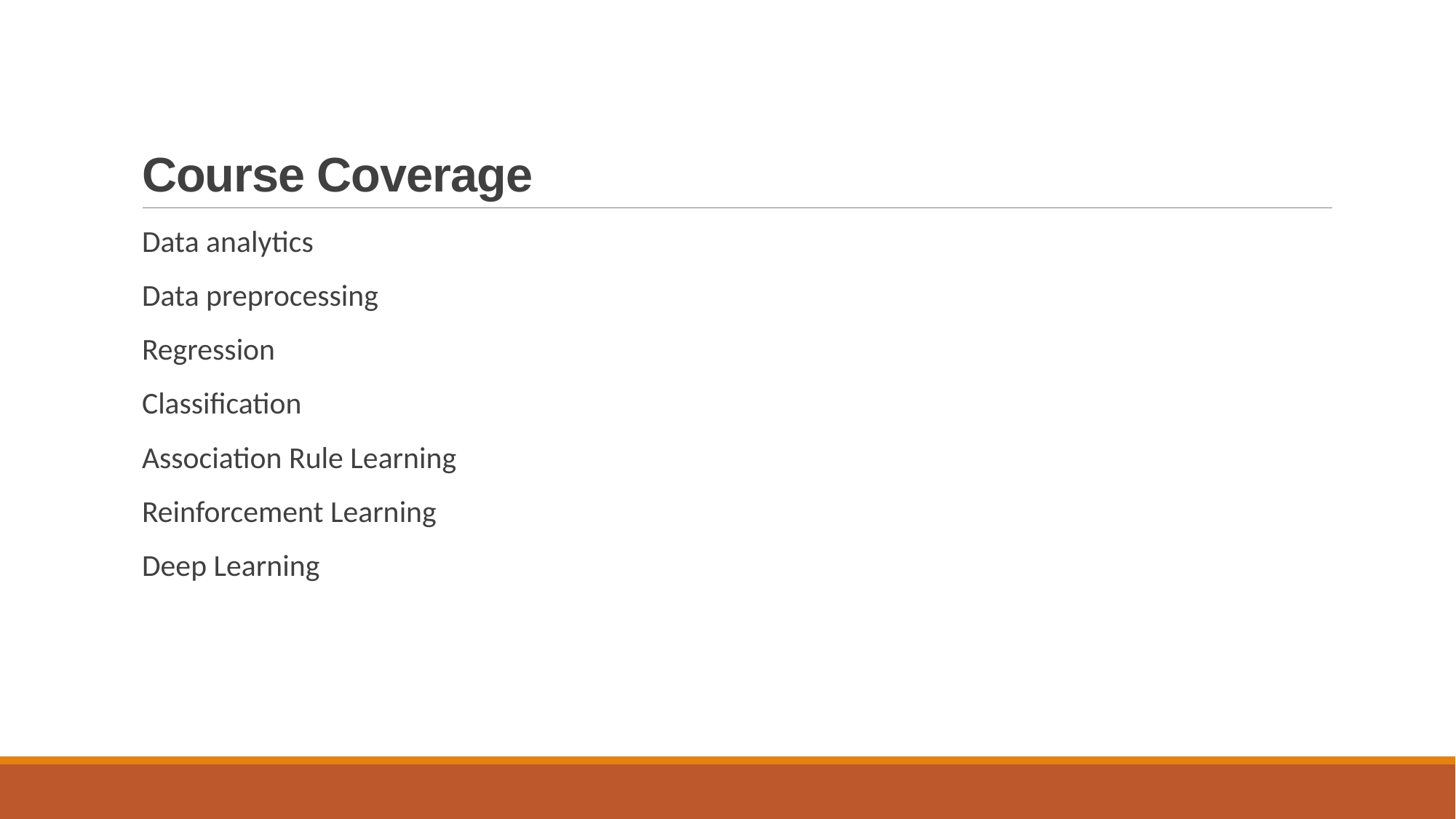

# Course Coverage
Data analytics
Data preprocessing
Regression
Classification
Association Rule Learning
Reinforcement Learning
Deep Learning